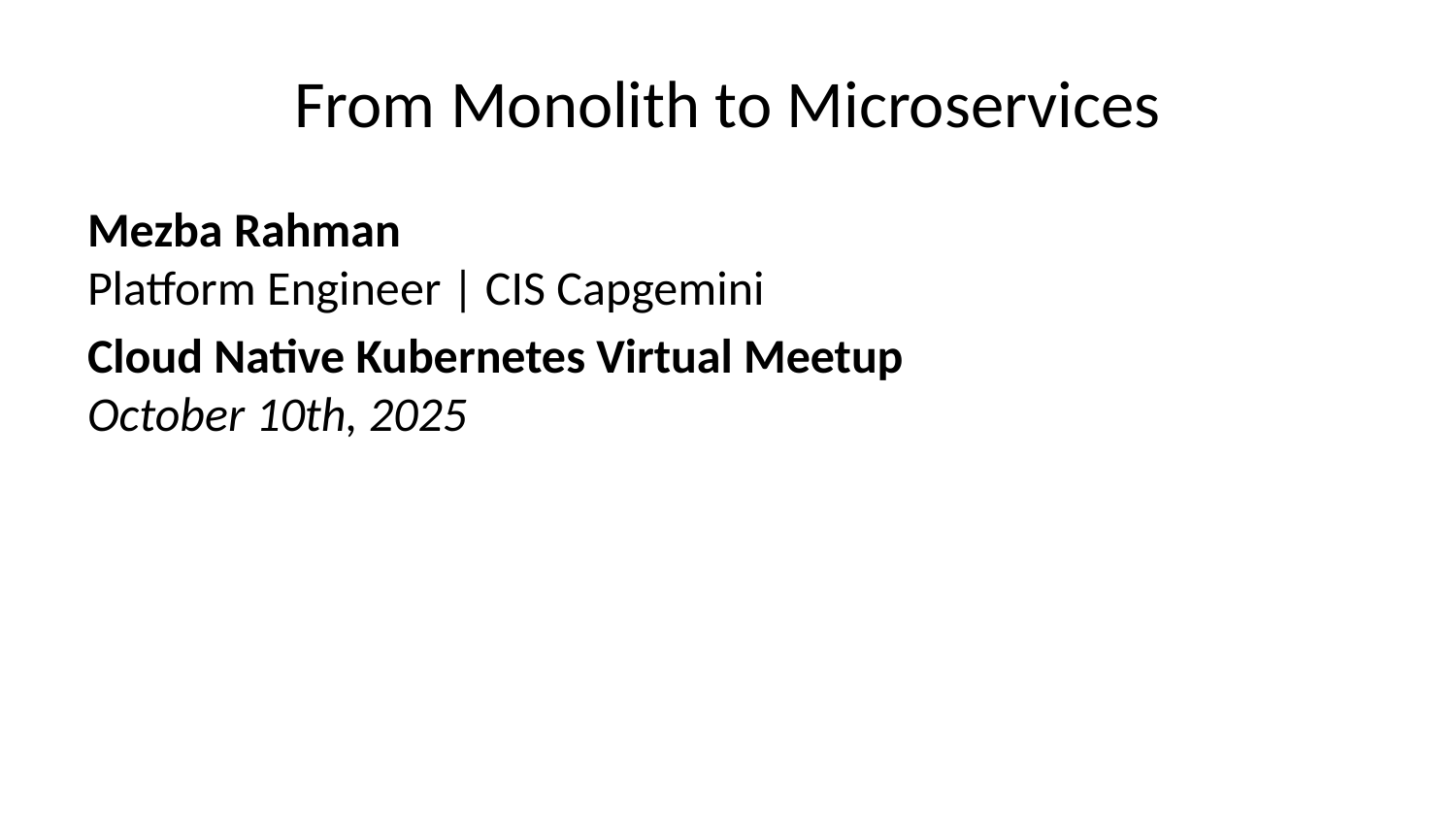

# From Monolith to Microservices
Mezba Rahman
Platform Engineer | CIS Capgemini
Cloud Native Kubernetes Virtual Meetup
October 10th, 2025